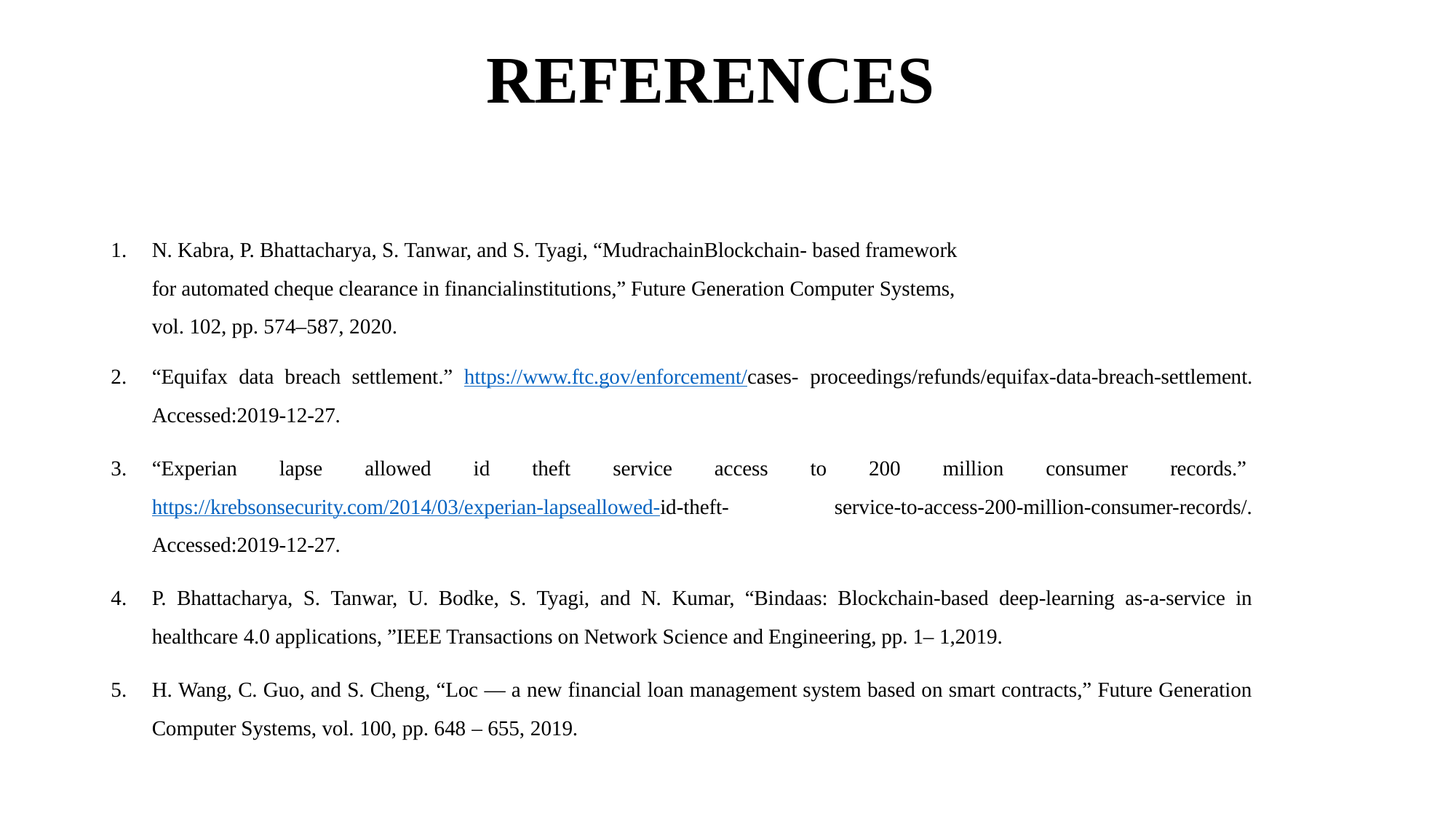

# REFERENCES
N. Kabra, P. Bhattacharya, S. Tanwar, and S. Tyagi, “MudrachainBlockchain- based framework for automated cheque clearance in financialinstitutions,” Future Generation Computer Systems, vol. 102, pp. 574–587, 2020.
“Equifax data breach settlement.” https://www.ftc.gov/enforcement/cases- proceedings/refunds/equifax-data-breach-settlement. Accessed:2019-12-27.
“Experian lapse allowed id theft service access to 200 million consumer records.” https://krebsonsecurity.com/2014/03/experian-lapseallowed-id-theft- service-to-access-200-million-consumer-records/. Accessed:2019-12-27.
P. Bhattacharya, S. Tanwar, U. Bodke, S. Tyagi, and N. Kumar, “Bindaas: Blockchain-based deep-learning as-a-service in healthcare 4.0 applications, ”IEEE Transactions on Network Science and Engineering, pp. 1– 1,2019.
H. Wang, C. Guo, and S. Cheng, “Loc — a new financial loan management system based on smart contracts,” Future Generation Computer Systems, vol. 100, pp. 648 – 655, 2019.